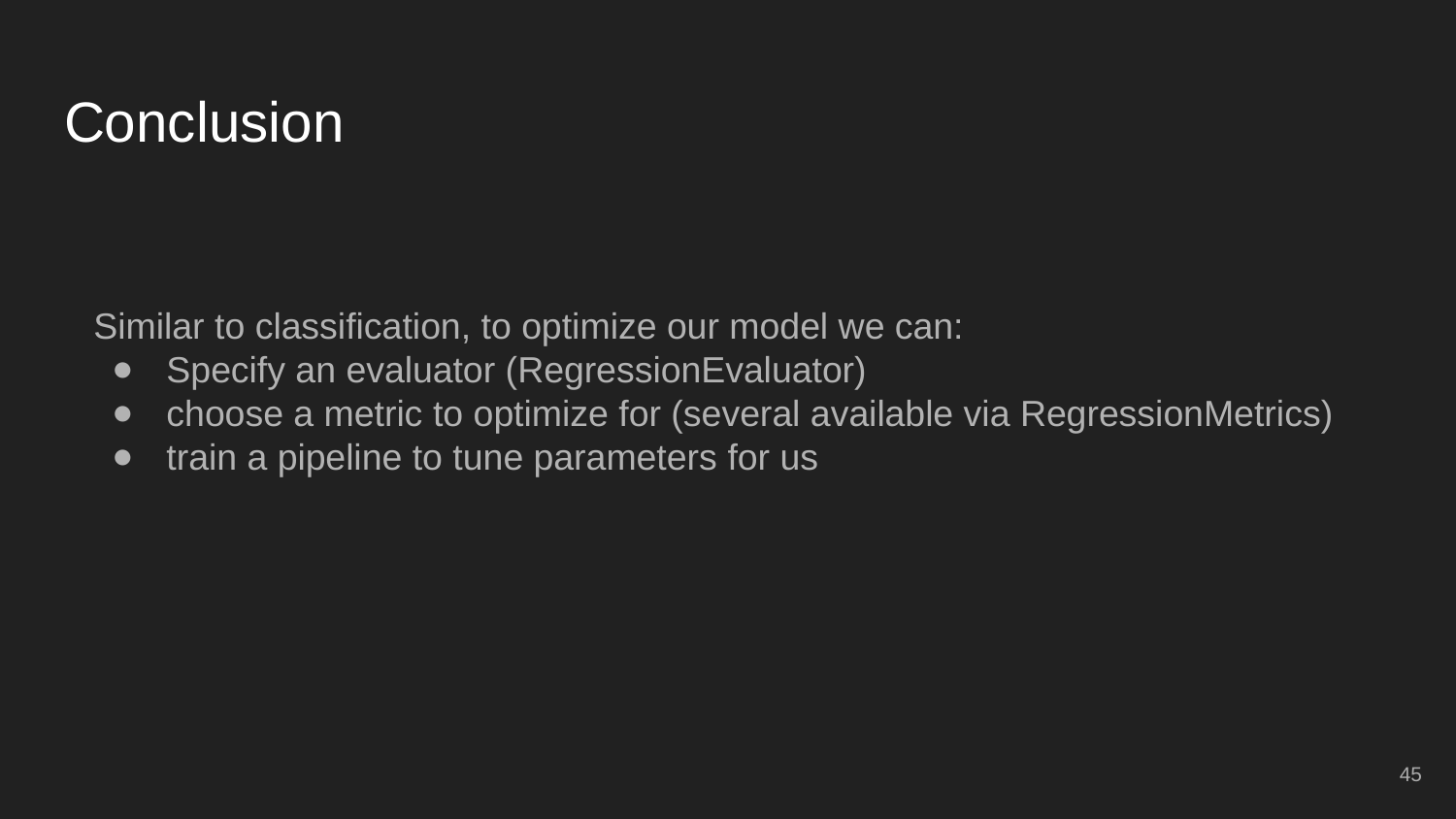

# Conclusion

Similar to classification, to optimize our model we can:
Specify an evaluator (RegressionEvaluator)
choose a metric to optimize for (several available via RegressionMetrics)
train a pipeline to tune parameters for us

45